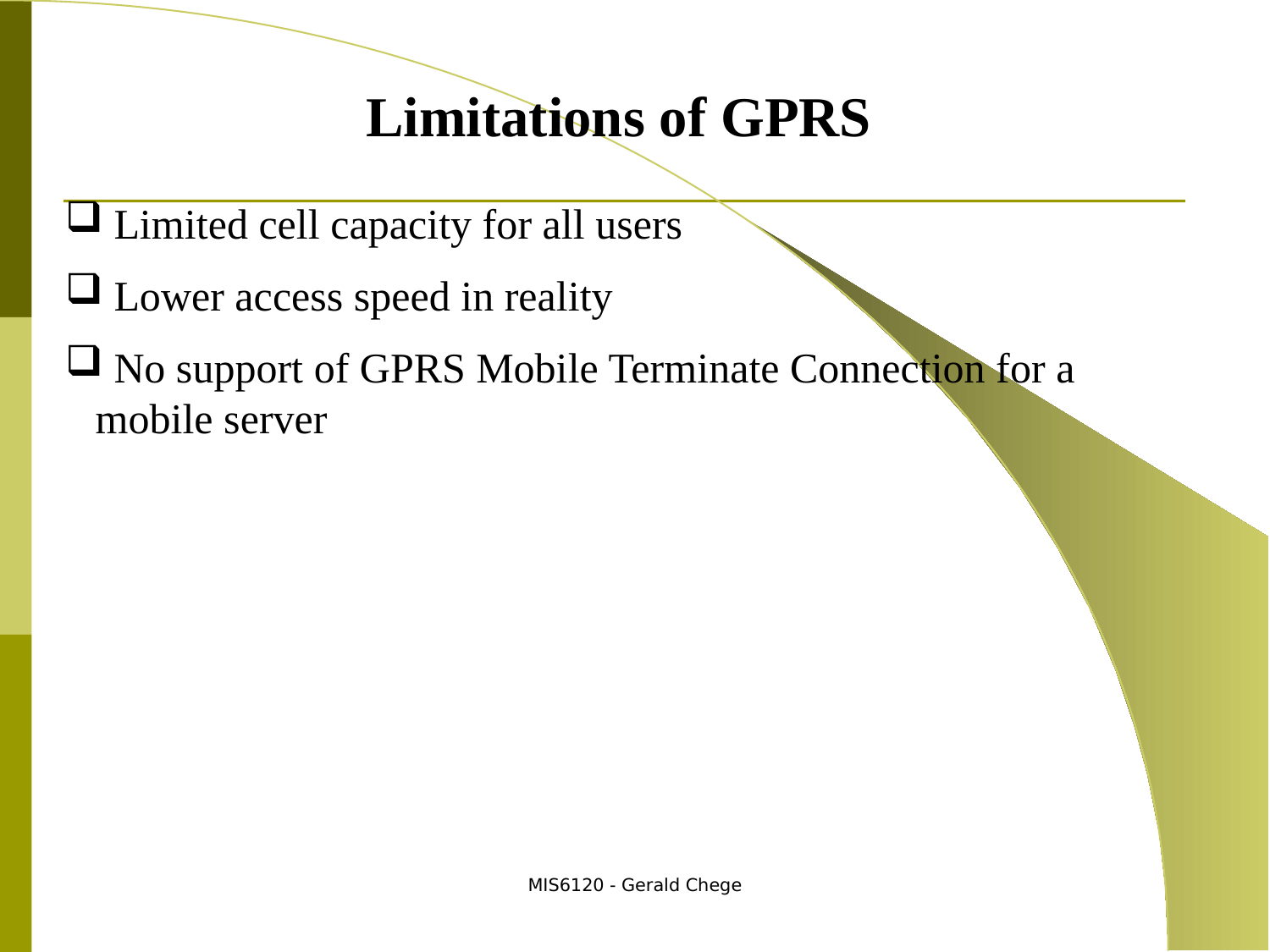

Limitations of GPRS
 Limited cell capacity for all users
 Lower access speed in reality
 No support of GPRS Mobile Terminate Connection for a mobile server
MIS6120 - Gerald Chege